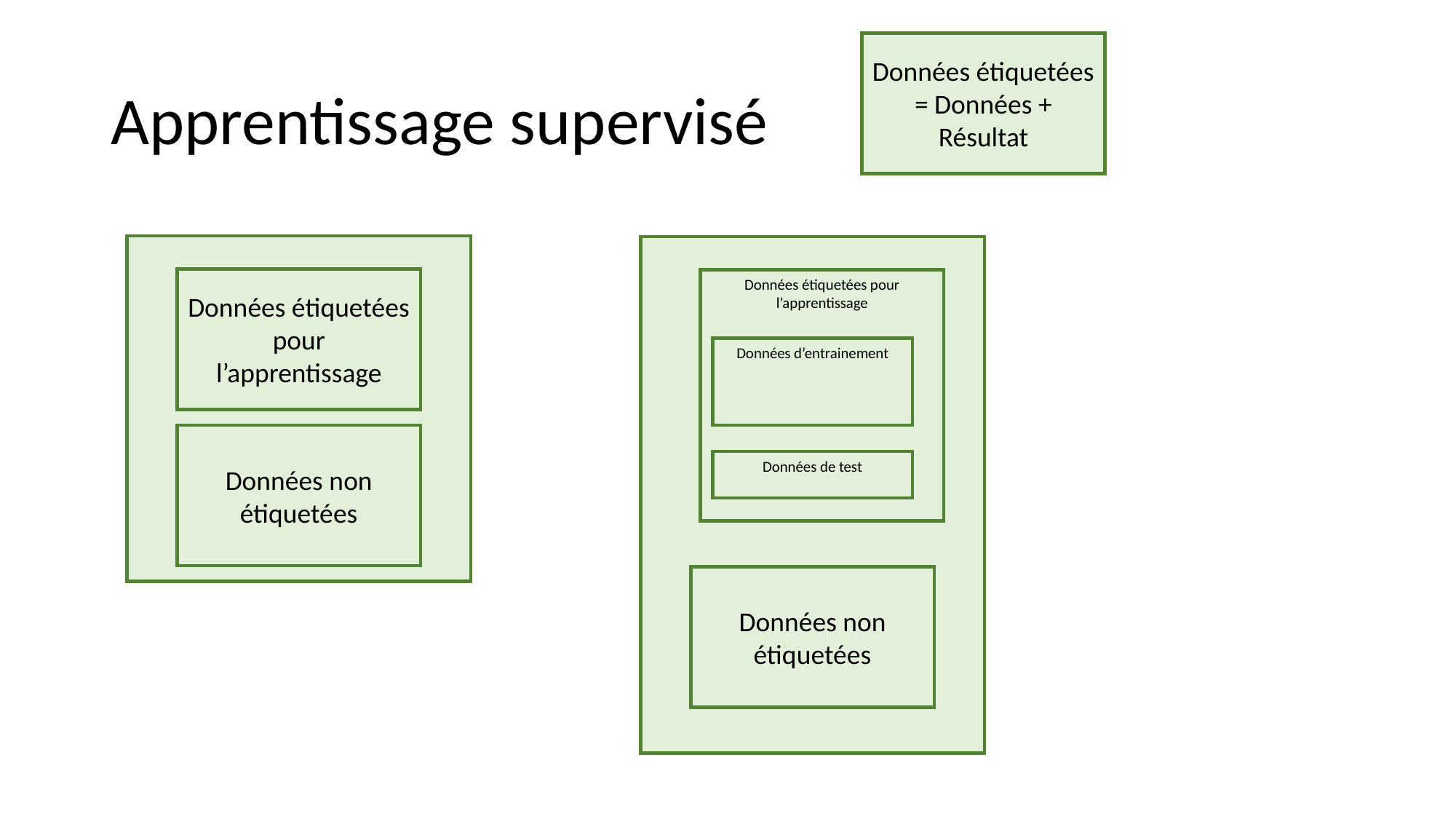

Données étiquetées = Données + Résultat
# Apprentissage supervisé

Données étiquetées pour l’apprentissage
Données étiquetées pour l’apprentissage
Données d’entrainement
Données non étiquetées
Données de test
Données non étiquetées